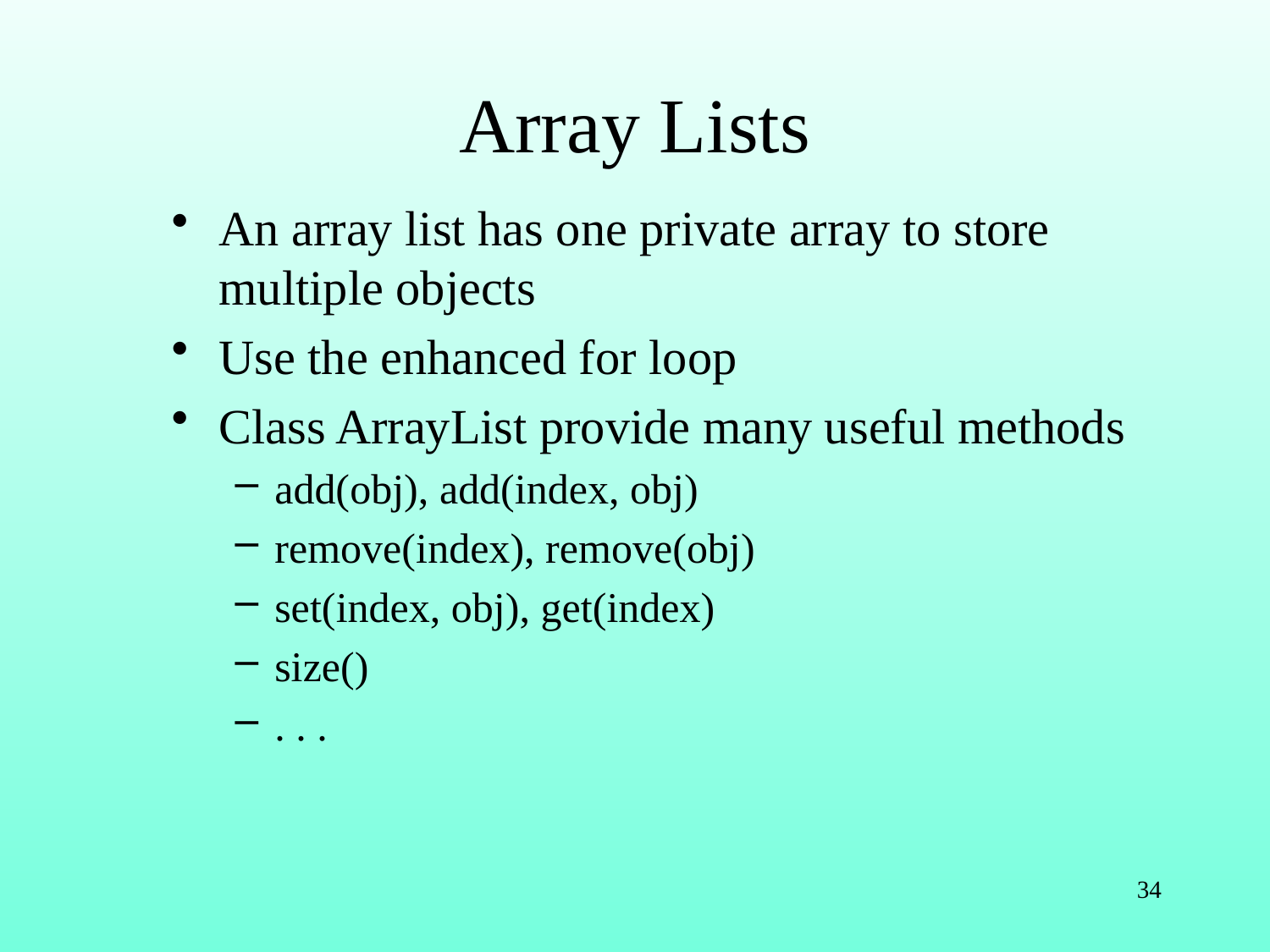

# Array Lists
An array list has one private array to store multiple objects
Use the enhanced for loop
Class ArrayList provide many useful methods
add(obj), add(index, obj)
remove(index), remove(obj)
set(index, obj), get(index)
size()
. . .

34